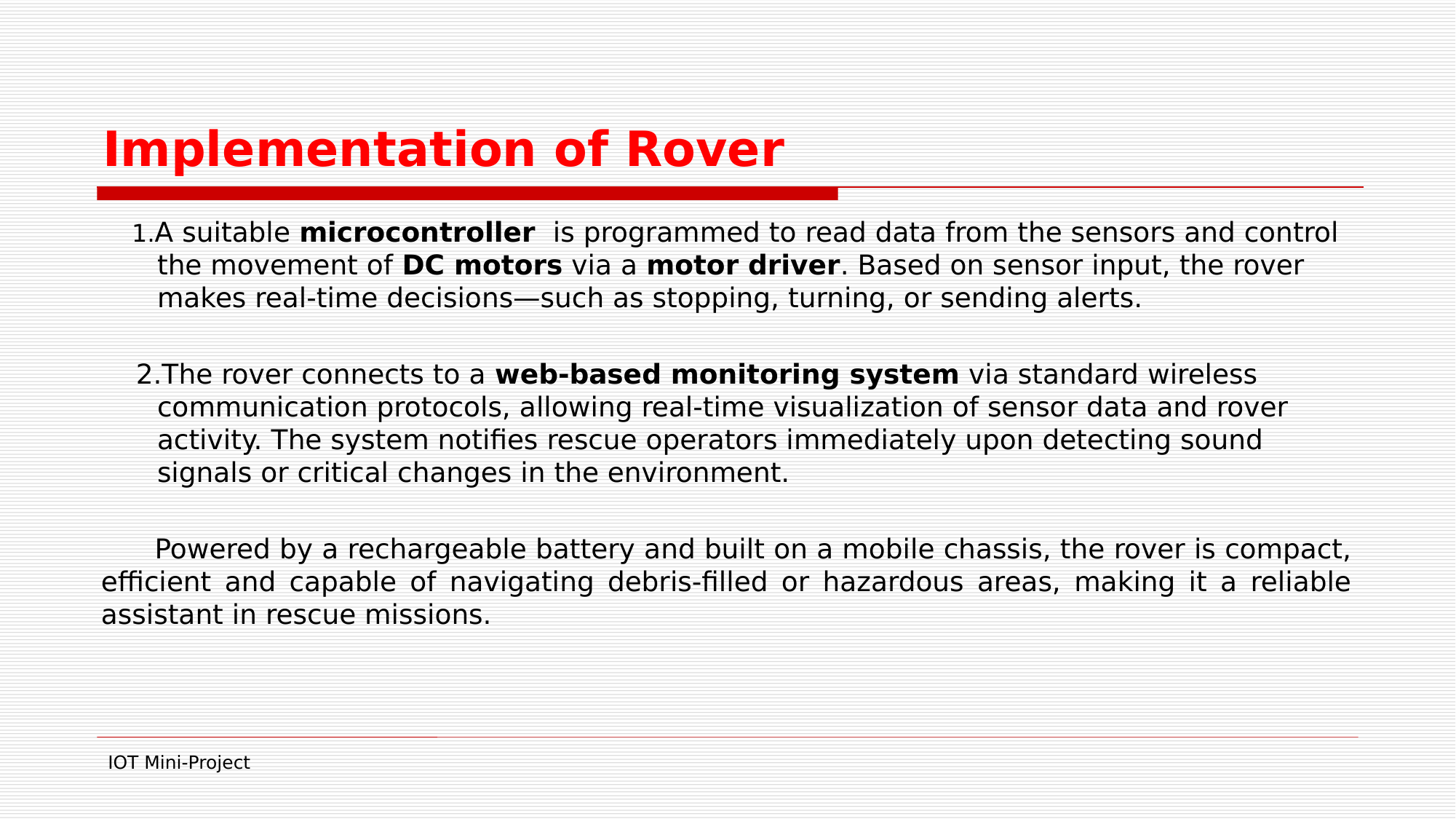

# Implementation of Rover
    1.A suitable microcontroller  is programmed to read data from the sensors and control the movement of DC motors via a motor driver. Based on sensor input, the rover makes real-time decisions—such as stopping, turning, or sending alerts.

    2.The rover connects to a web-based monitoring system via standard wireless communication protocols, allowing real-time visualization of sensor data and rover activity. The system notifies rescue operators immediately upon detecting sound signals or critical changes in the environment.

      Powered by a rechargeable battery and built on a mobile chassis, the rover is compact, efficient and capable of navigating debris-filled or hazardous areas, making it a reliable assistant in rescue missions.

IOT Mini-Project